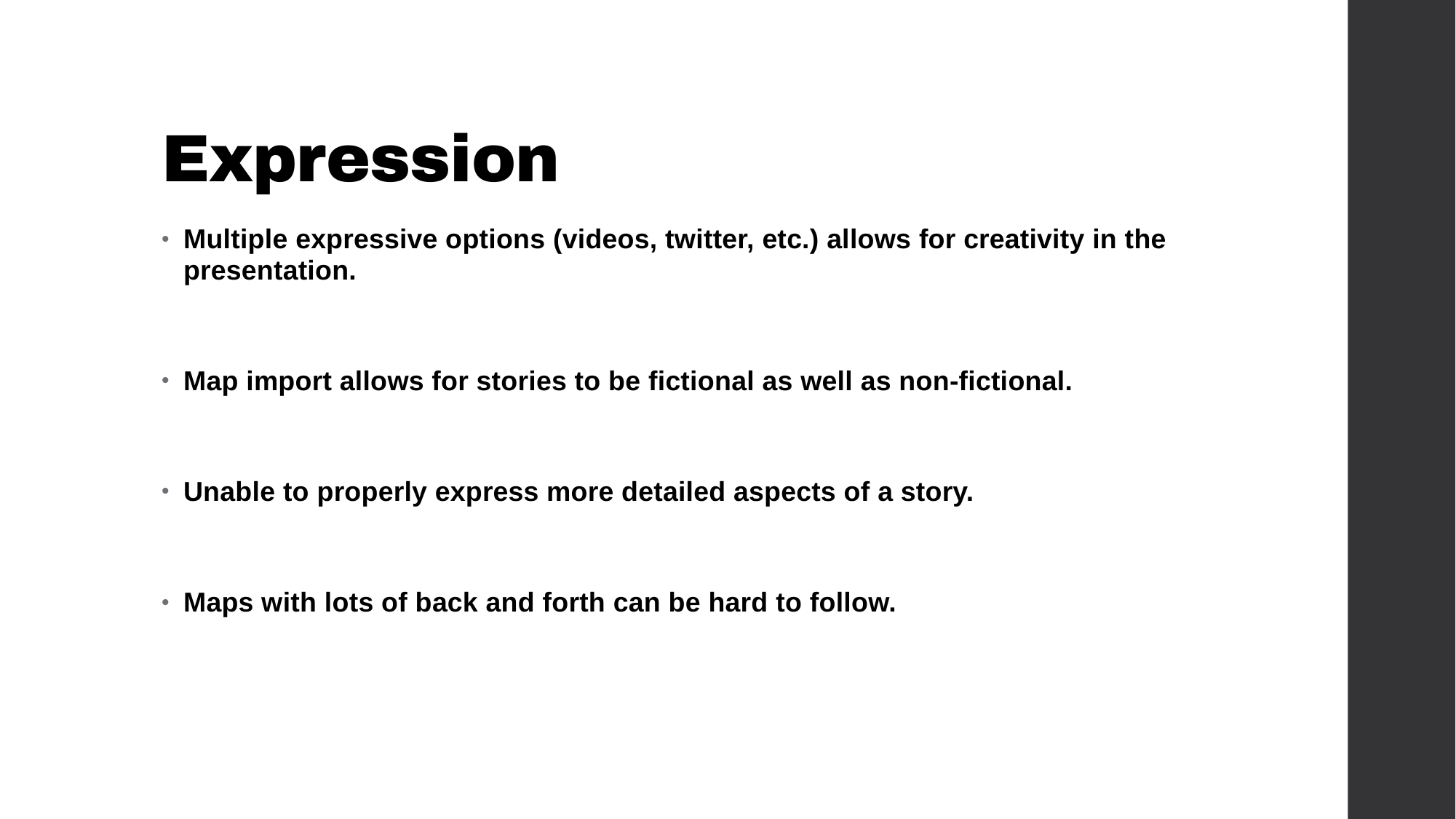

# Expression
Multiple expressive options (videos, twitter, etc.) allows for creativity in the presentation.

Map import allows for stories to be fictional as well as non-fictional.

Unable to properly express more detailed aspects of a story.

Maps with lots of back and forth can be hard to follow.